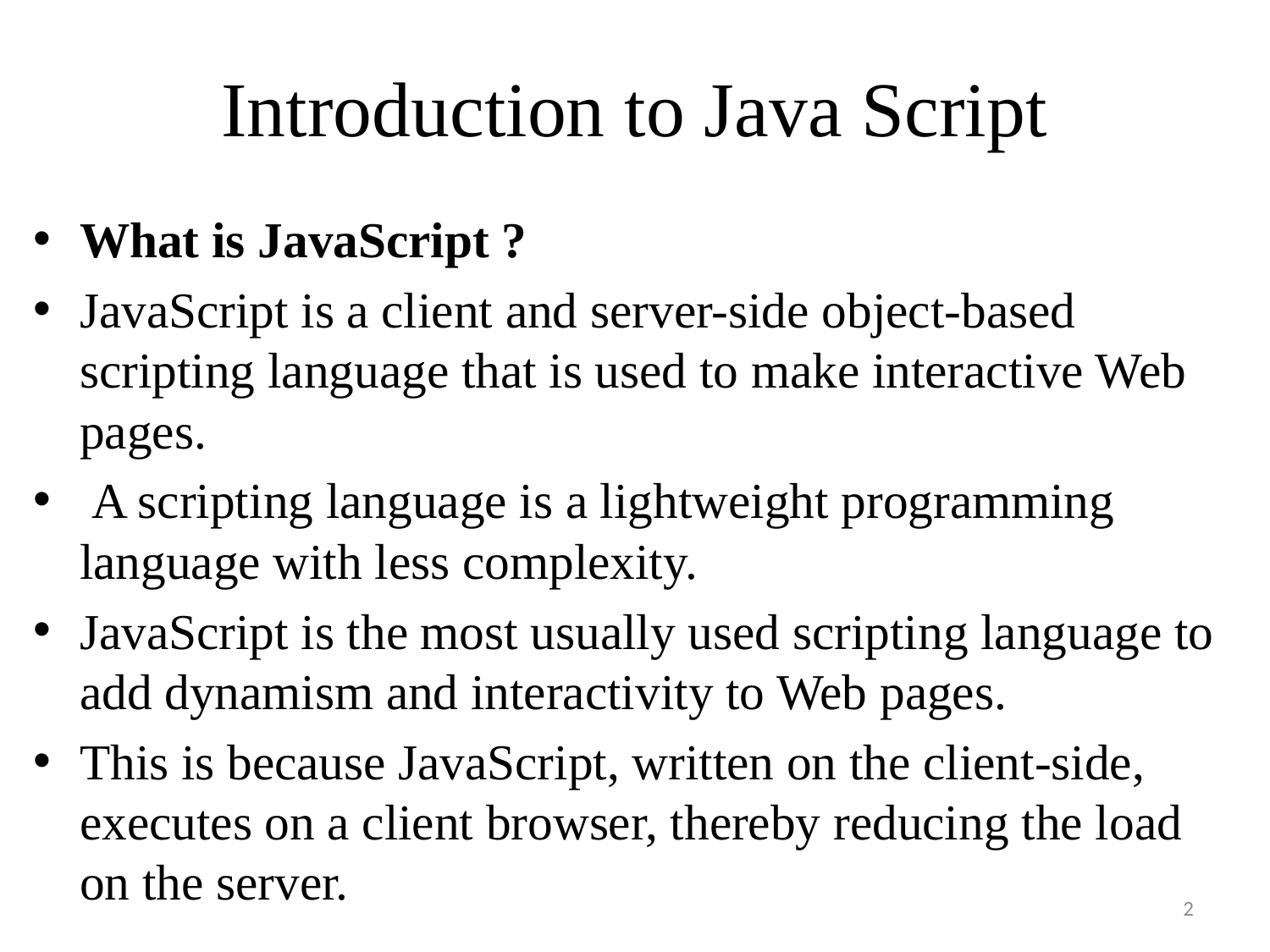

# Introduction to Java Script
What is JavaScript ?
JavaScript is a client and server-side object-based scripting language that is used to make interactive Web pages.
 A scripting language is a lightweight programming language with less complexity.
JavaScript is the most usually used scripting language to add dynamism and interactivity to Web pages.
This is because JavaScript, written on the client-side, executes on a client browser, thereby reducing the load on the server.

2